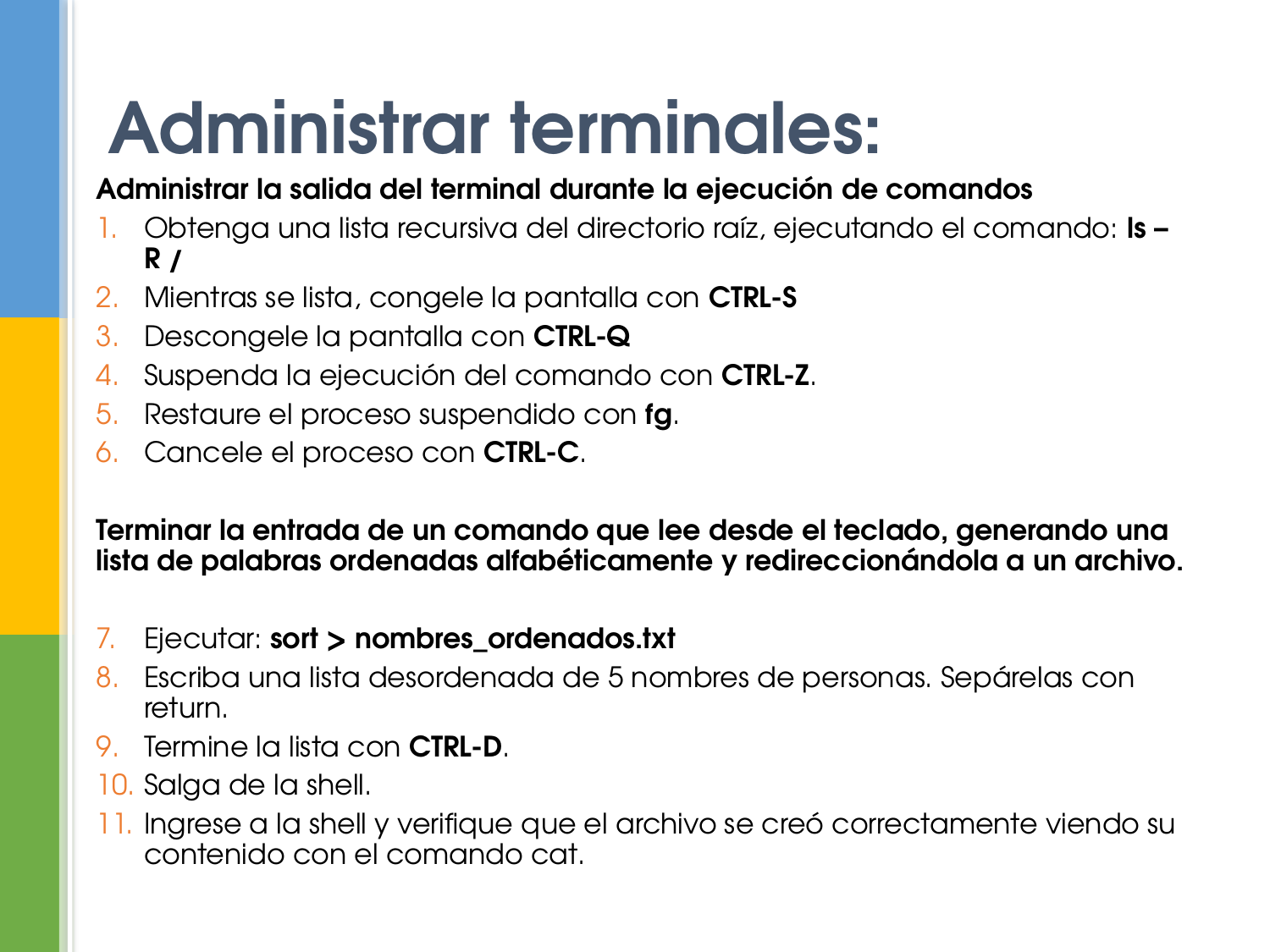

# Administrar terminales:
Administrar la salida del terminal durante la ejecución de comandos
Obtenga una lista recursiva del directorio raíz, ejecutando el comando: ls – R /
Mientras se lista, congele la pantalla con CTRL-S
Descongele la pantalla con CTRL-Q
Suspenda la ejecución del comando con CTRL-Z.
Restaure el proceso suspendido con fg.
Cancele el proceso con CTRL-C.

Terminar la entrada de un comando que lee desde el teclado, generando una lista de palabras ordenadas alfabéticamente y redireccionándola a un archivo.

Ejecutar: sort > nombres_ordenados.txt
Escriba una lista desordenada de 5 nombres de personas. Sepárelas con return.
Termine la lista con CTRL-D.
Salga de la shell.
Ingrese a la shell y verifique que el archivo se creó correctamente viendo su contenido con el comando cat.